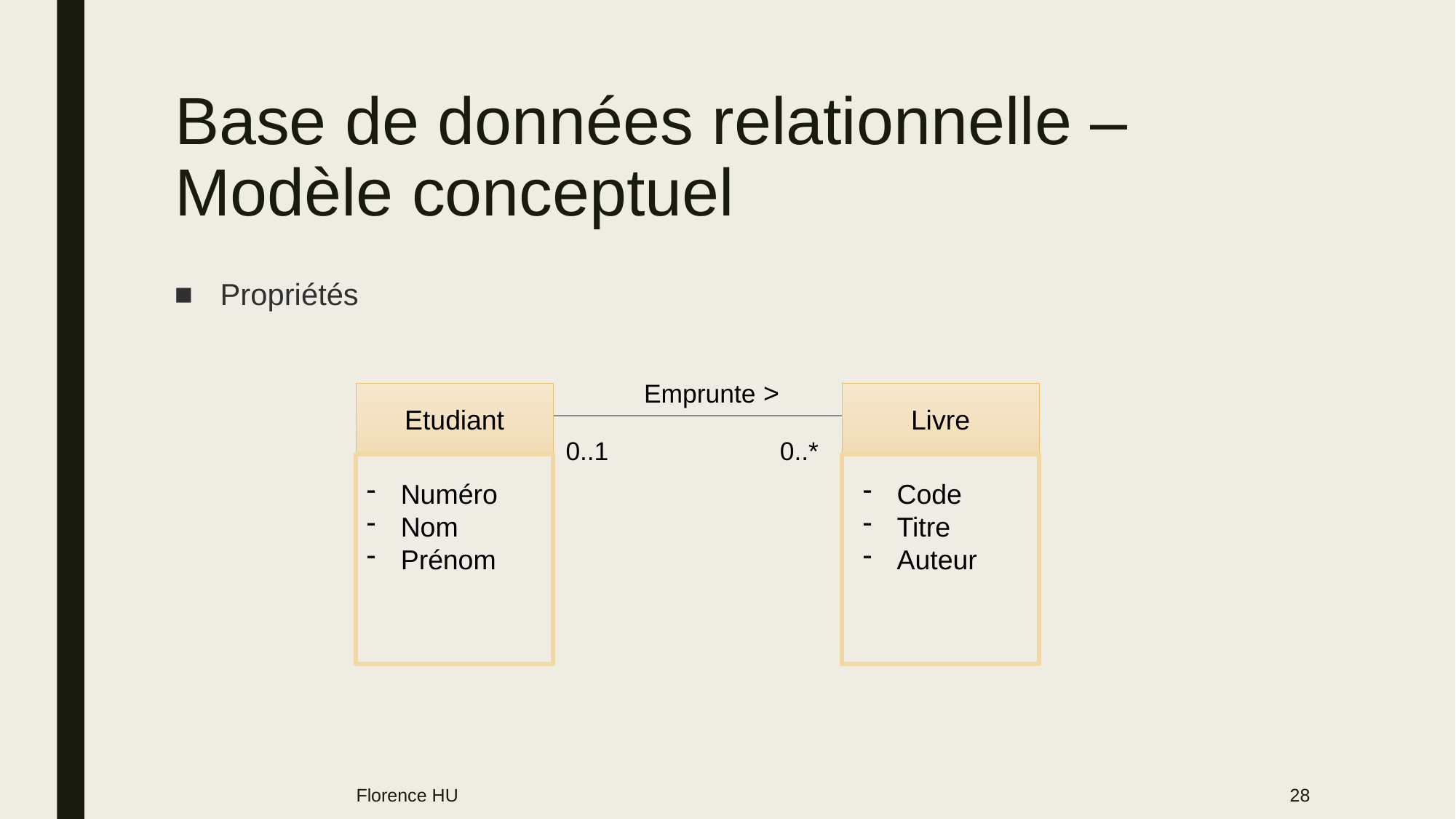

# Base de données relationnelle – Modèle conceptuel
Propriétés
Emprunte >
Etudiant
Livre
0..1
0..*

Code
Titre
Auteur
Numéro
Nom
Prénom
Florence HU
28